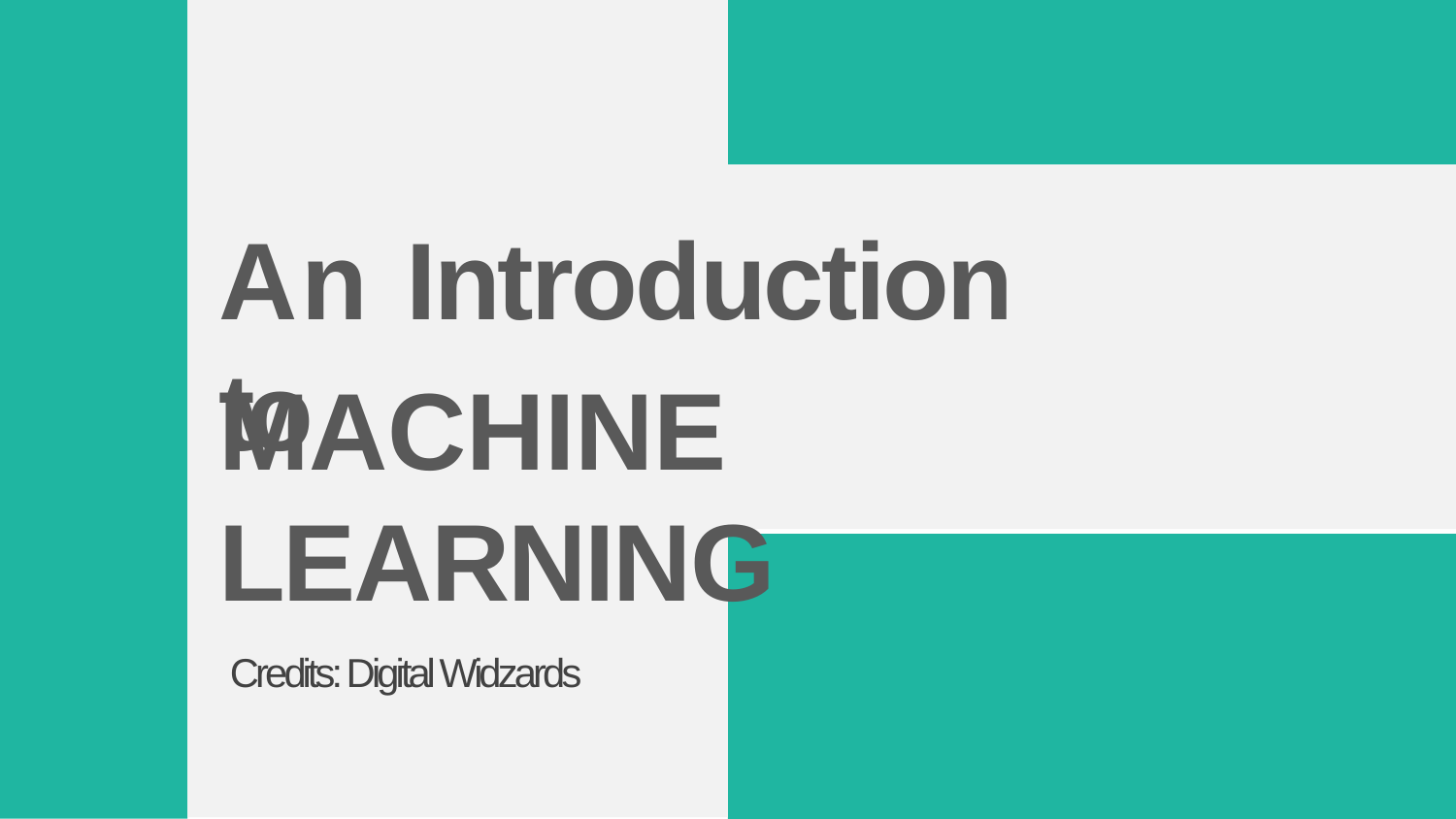

# An Introduction to
MACHINE LEARNING

Credits: Digital Widzards